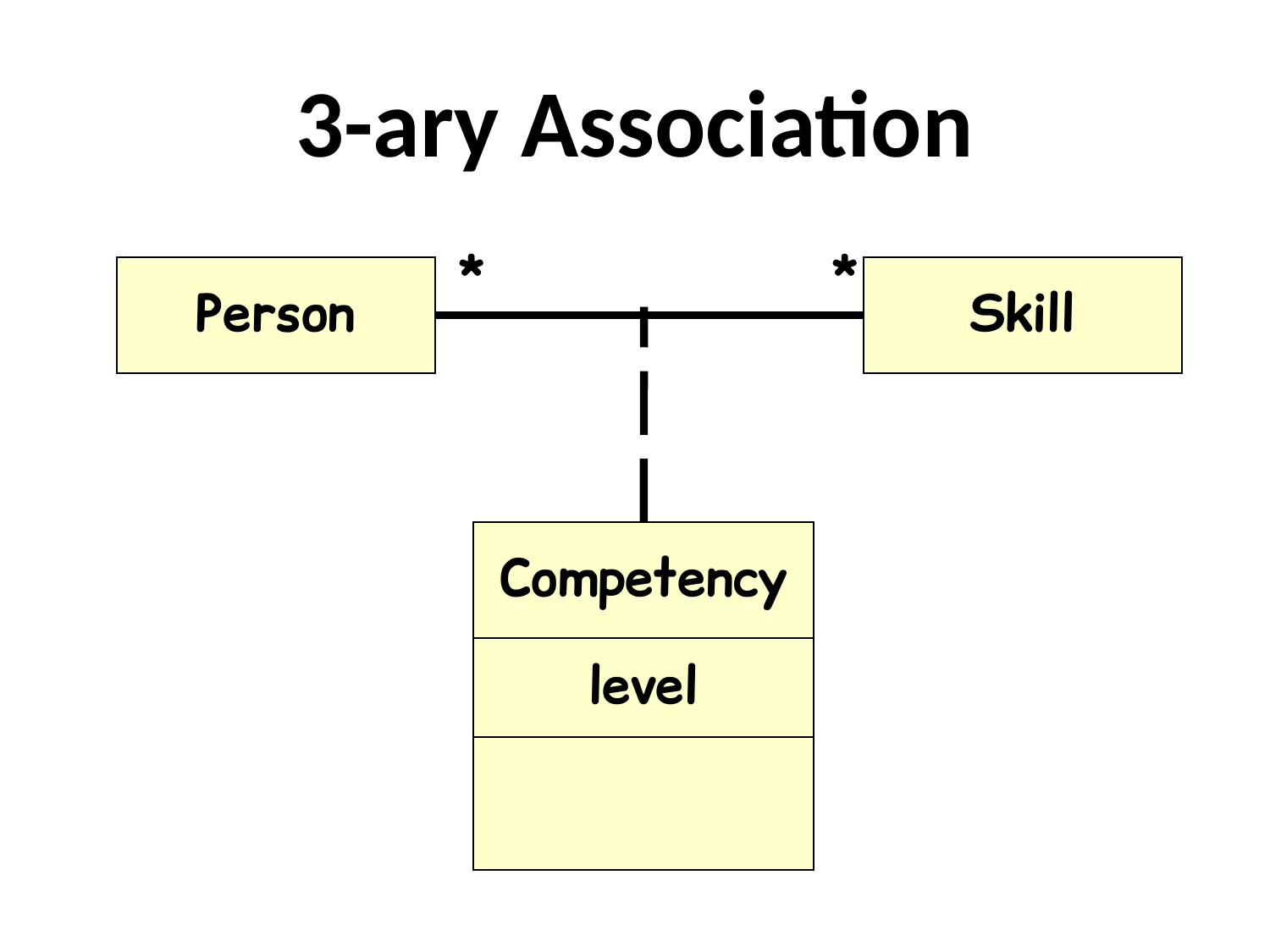

# 3-ary Association
*
*
Person
Skill
Competency
level